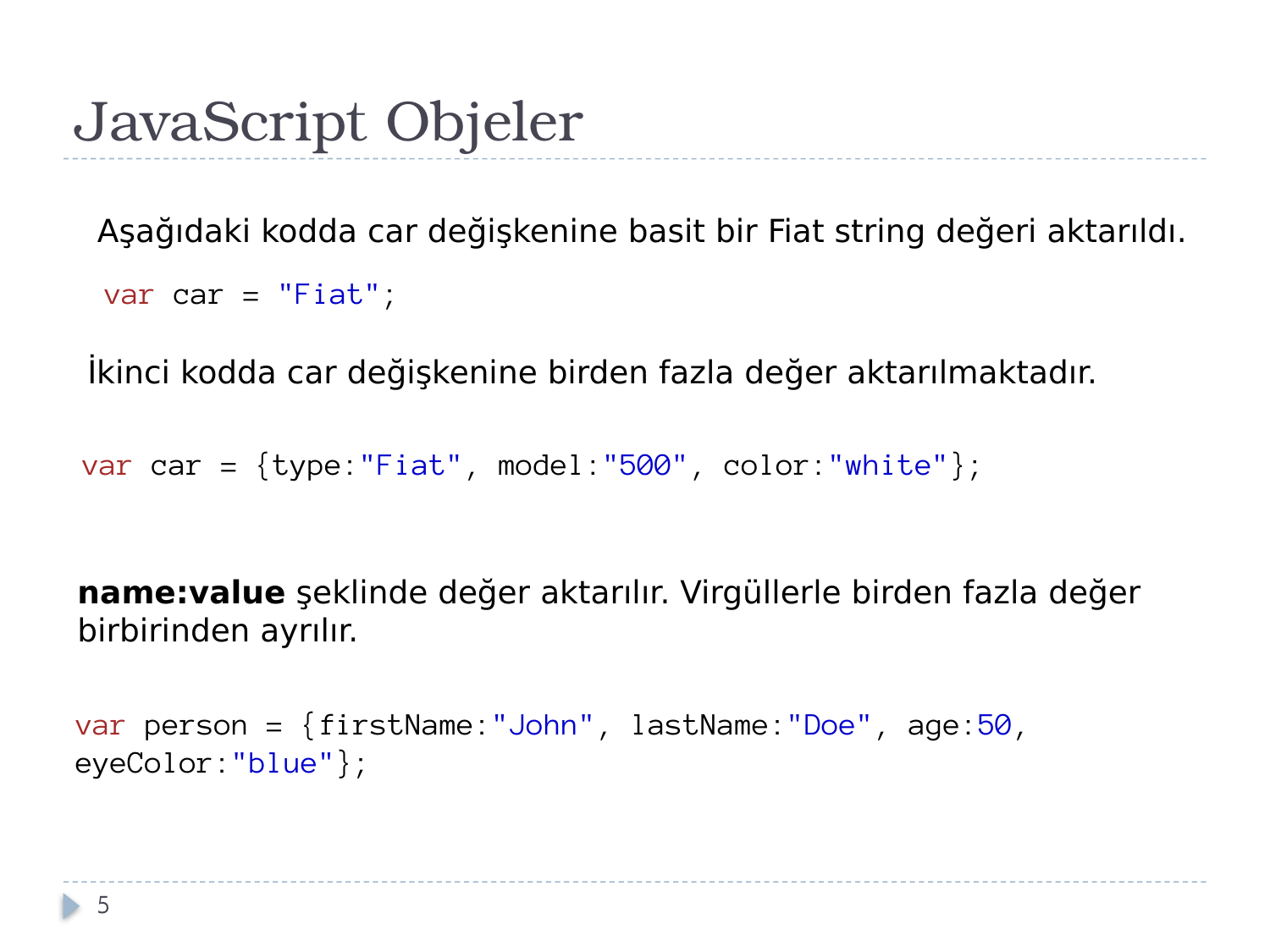

# JavaScript Objeler
Aşağıdaki kodda car değişkenine basit bir Fiat string değeri aktarıldı.
var car = "Fiat";
İkinci kodda car değişkenine birden fazla değer aktarılmaktadır.
var car = {type:"Fiat", model:"500", color:"white"};
name:value şeklinde değer aktarılır. Virgüllerle birden fazla değer birbirinden ayrılır.
var person = {firstName:"John", lastName:"Doe", age:50, eyeColor:"blue"};
5